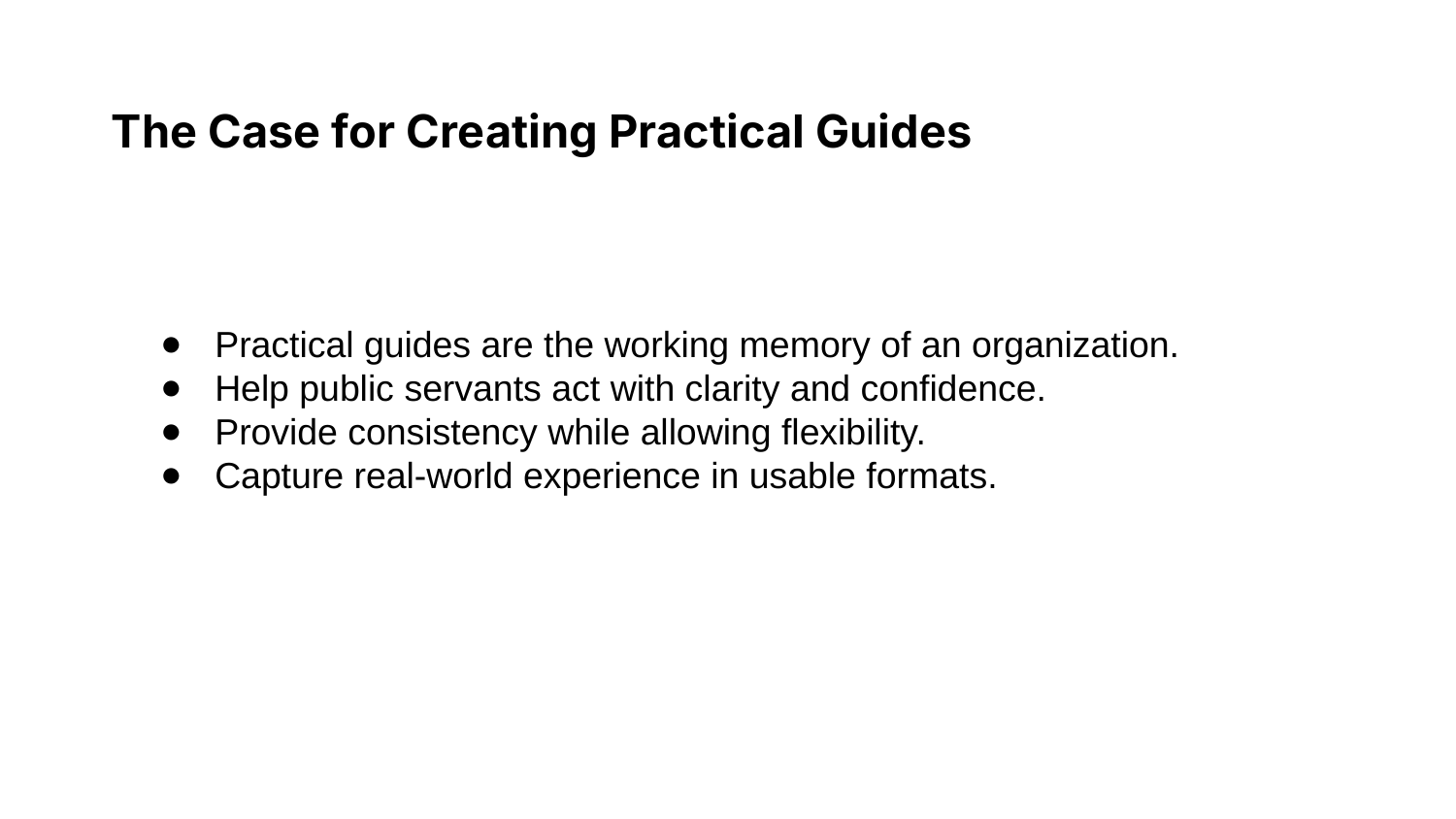

The Case for Creating Practical Guides
Practical guides are the working memory of an organization.
Help public servants act with clarity and confidence.
Provide consistency while allowing flexibility.
Capture real-world experience in usable formats.